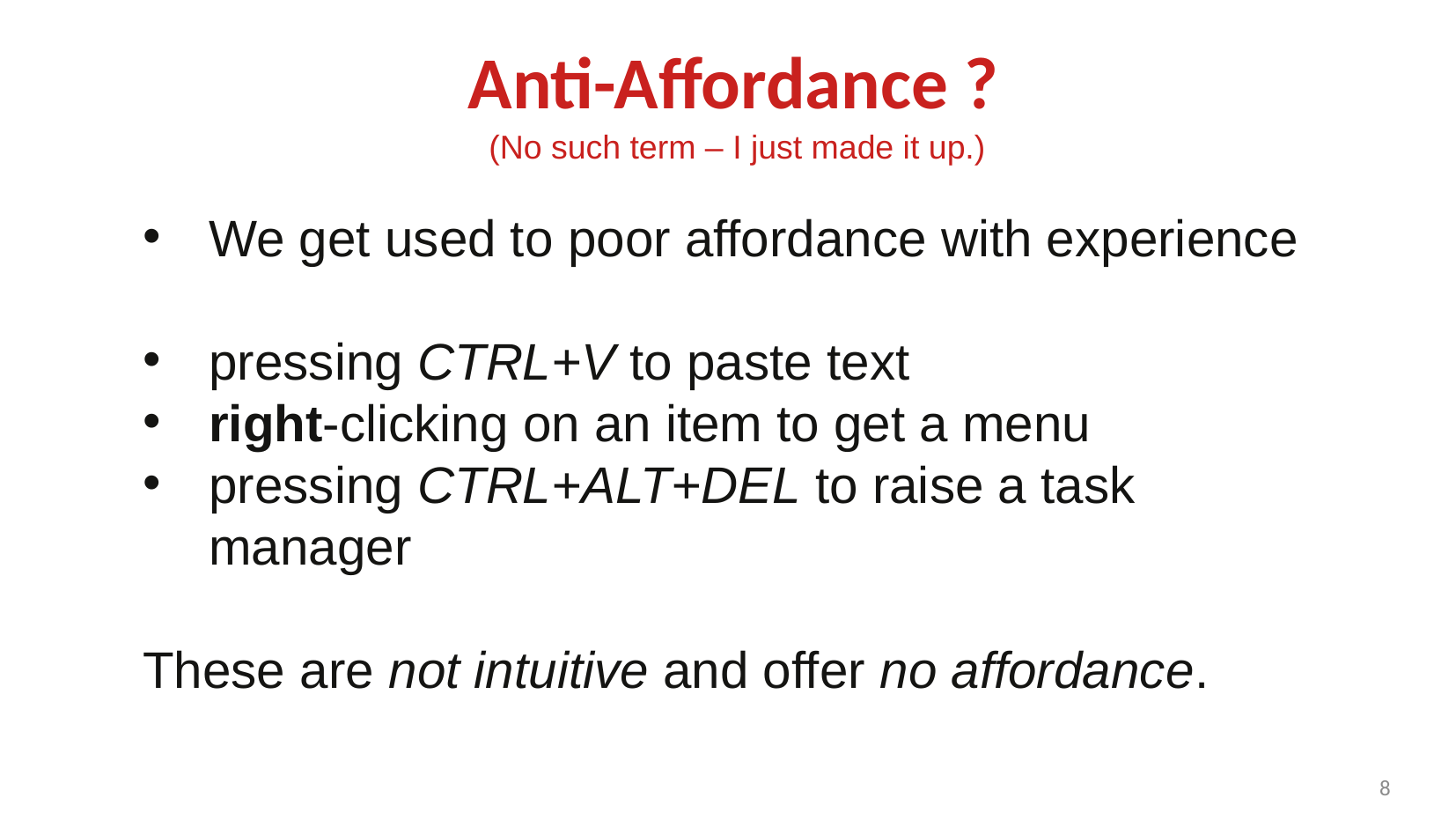

# Anti-Affordance ?
(No such term – I just made it up.)

We get used to poor affordance with experience

pressing CTRL+V to paste text
right-clicking on an item to get a menu
pressing CTRL+ALT+DEL to raise a task manager

These are not intuitive and offer no affordance.
8